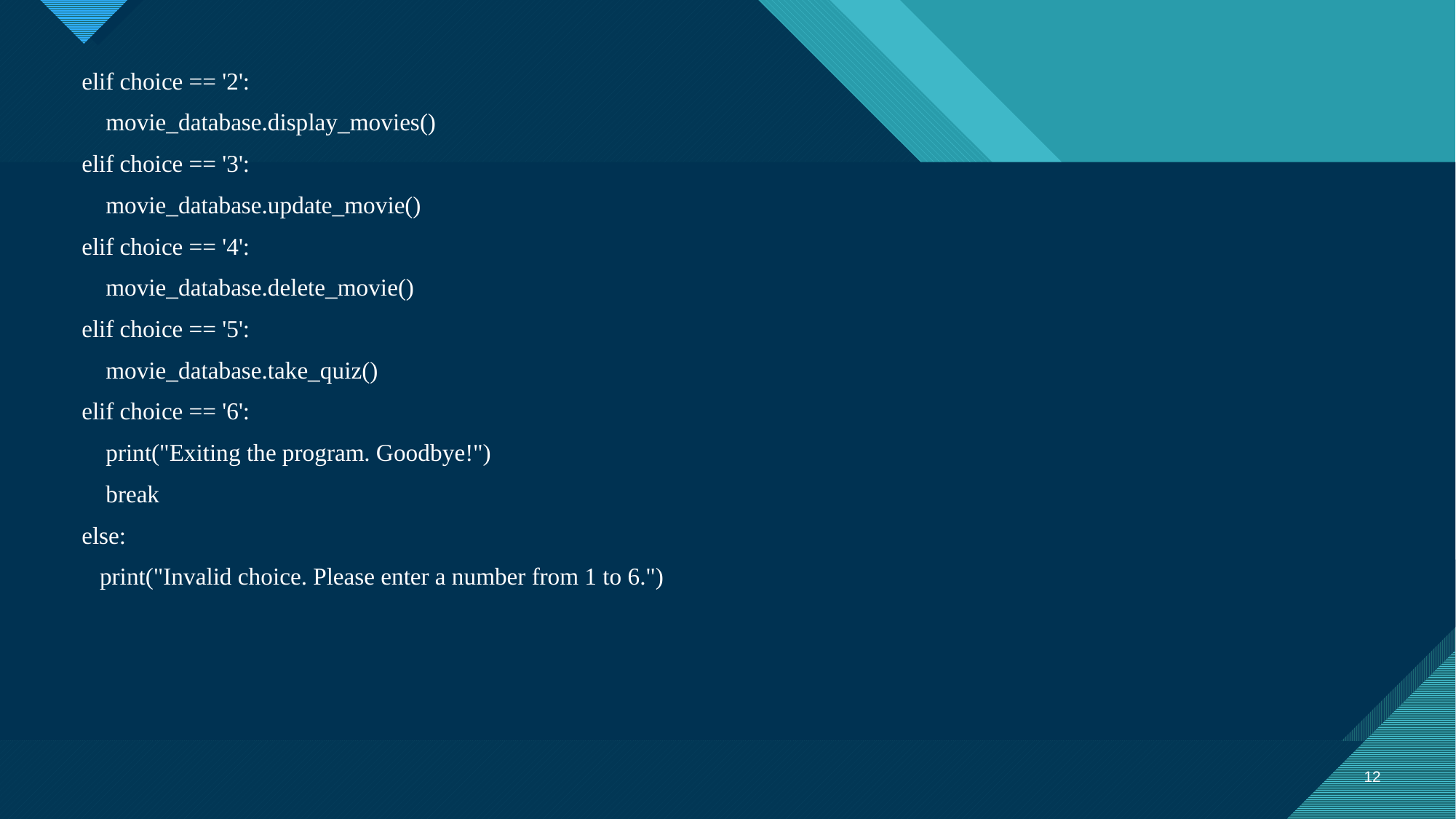

elif choice == '2':
       movie_database.display_movies()
   elif choice == '3':
       movie_database.update_movie()
   elif choice == '4':
       movie_database.delete_movie()
   elif choice == '5':
       movie_database.take_quiz()
   elif choice == '6':
       print("Exiting the program. Goodbye!")
       break
   else:
      print("Invalid choice. Please enter a number from 1 to 6.")
12